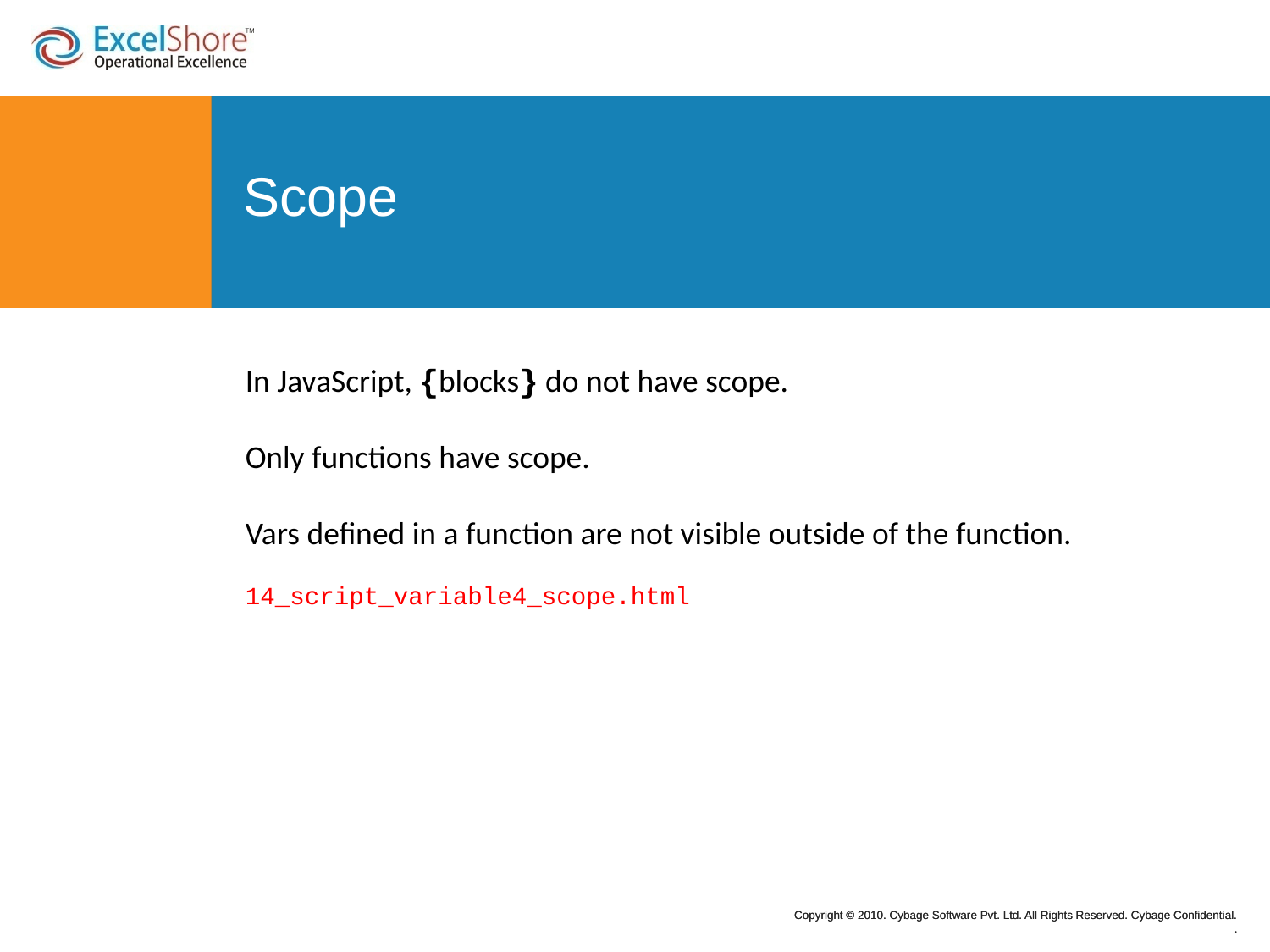

# Scope
In JavaScript, {blocks} do not have scope.

Only functions have scope.

Vars defined in a function are not visible outside of the function.

14_script_variable4_scope.html